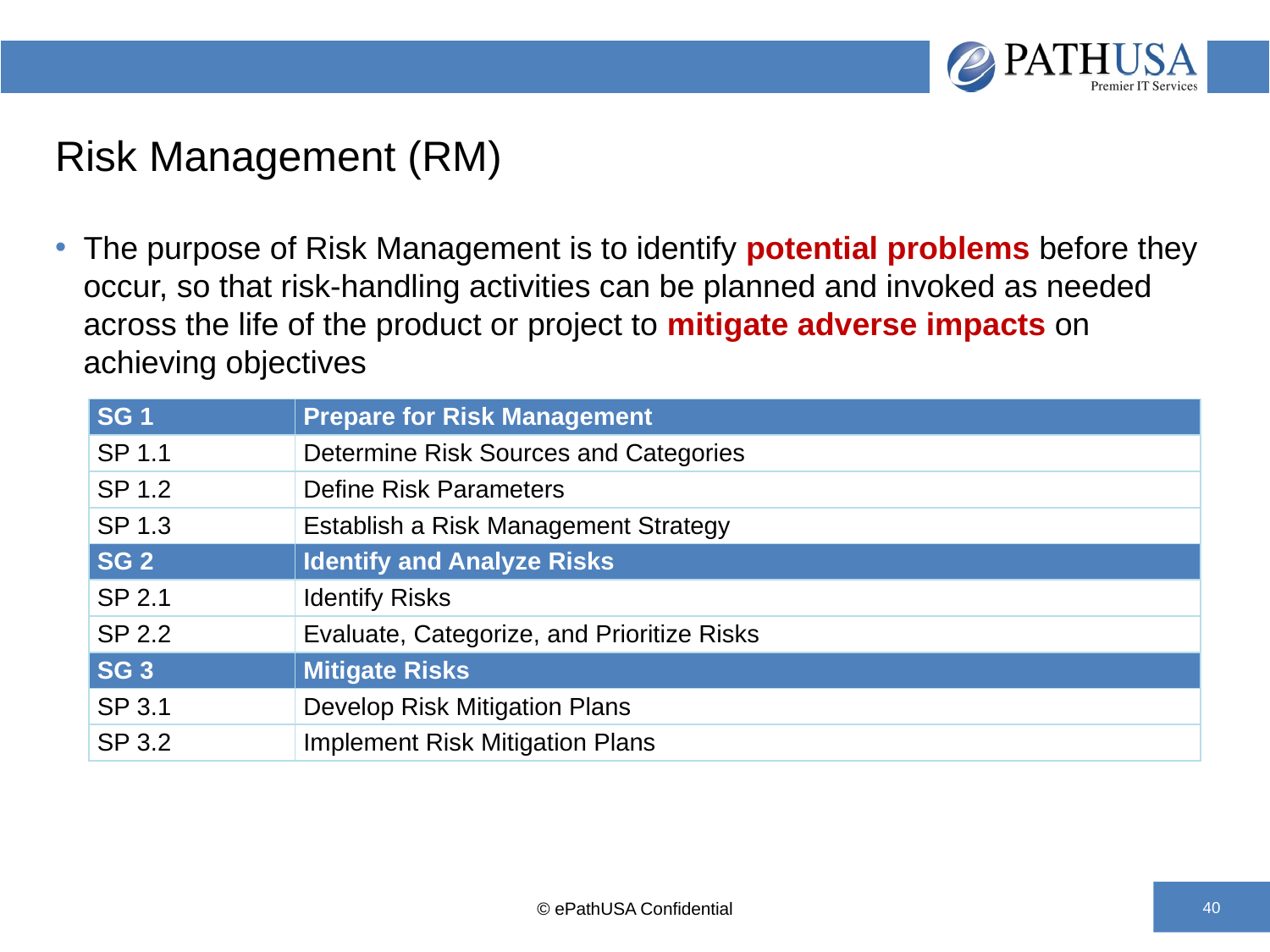

# Risk Management (RM)
The purpose of Risk Management is to identify potential problems before they occur, so that risk-handling activities can be planned and invoked as needed across the life of the product or project to mitigate adverse impacts on achieving objectives

| SG 1 | Prepare for Risk Management |
| --- | --- |
| SP 1.1 | Determine Risk Sources and Categories |
| SP 1.2 | Define Risk Parameters |
| SP 1.3 | Establish a Risk Management Strategy |
| SG 2 | Identify and Analyze Risks |
| SP 2.1 | Identify Risks |
| SP 2.2 | Evaluate, Categorize, and Prioritize Risks |
| SG 3 | Mitigate Risks |
| SP 3.1 | Develop Risk Mitigation Plans |
| SP 3.2 | Implement Risk Mitigation Plans |
© ePathUSA Confidential